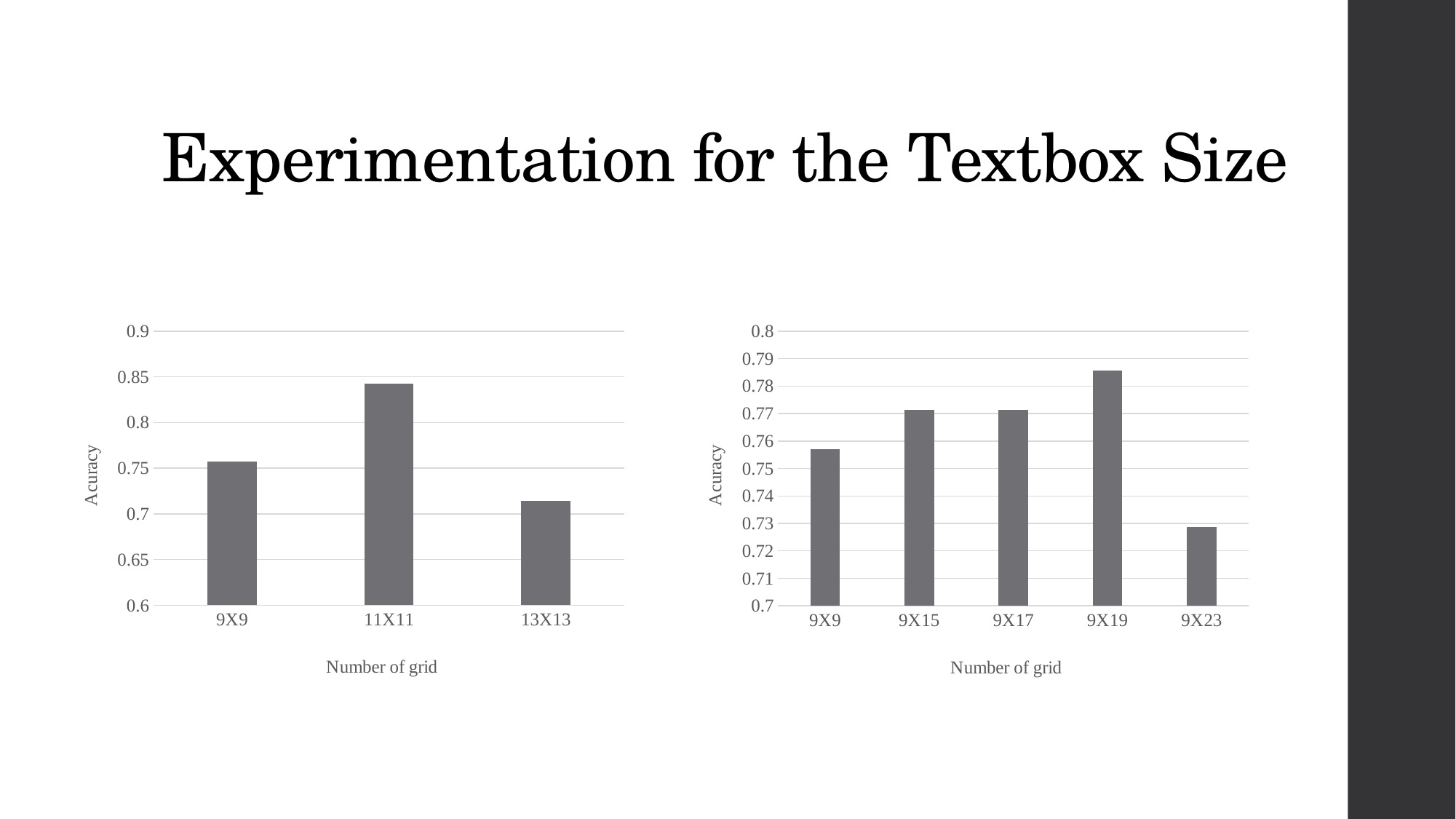

# Experimentation for the Textbox Size

### Chart

| Category |  |
|---|---|
| 9X9 | 0.757142857142857 |
| 11X11 | 0.842857142857143 |
| 13X13 | 0.714285714285714 |

### Chart

| Category |  |
|---|---|
| 9X9 | 0.757142857142857 |
| 9X15 | 0.771428571428572 |
| 9X17 | 0.771428571428572 |
| 9X19 | 0.785714285714286 |
| 9X23 | 0.728571428571429 |